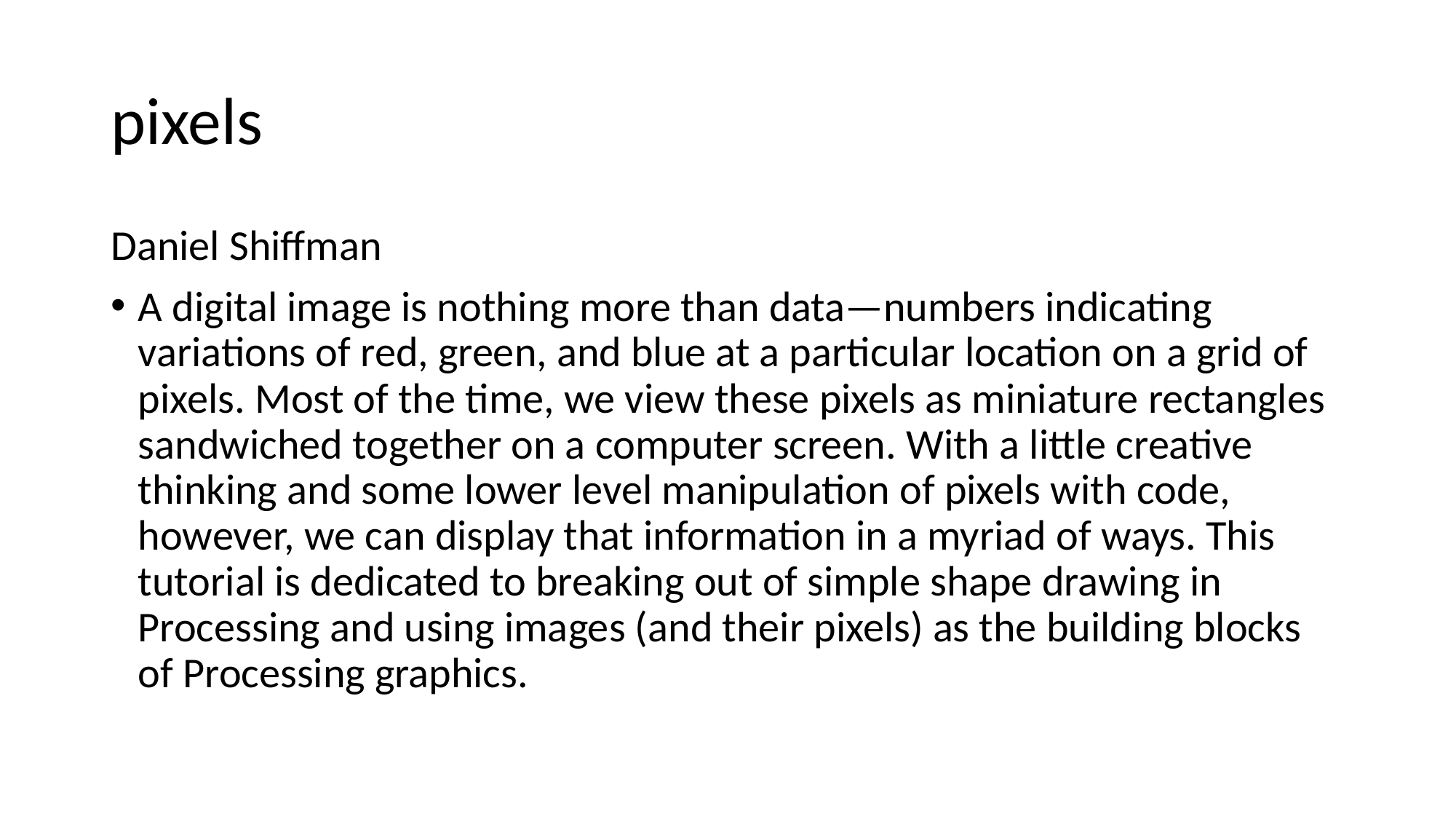

# pixels
Daniel Shiffman
A digital image is nothing more than data—numbers indicating variations of red, green, and blue at a particular location on a grid of pixels. Most of the time, we view these pixels as miniature rectangles sandwiched together on a computer screen. With a little creative thinking and some lower level manipulation of pixels with code, however, we can display that information in a myriad of ways. This tutorial is dedicated to breaking out of simple shape drawing in Processing and using images (and their pixels) as the building blocks of Processing graphics.